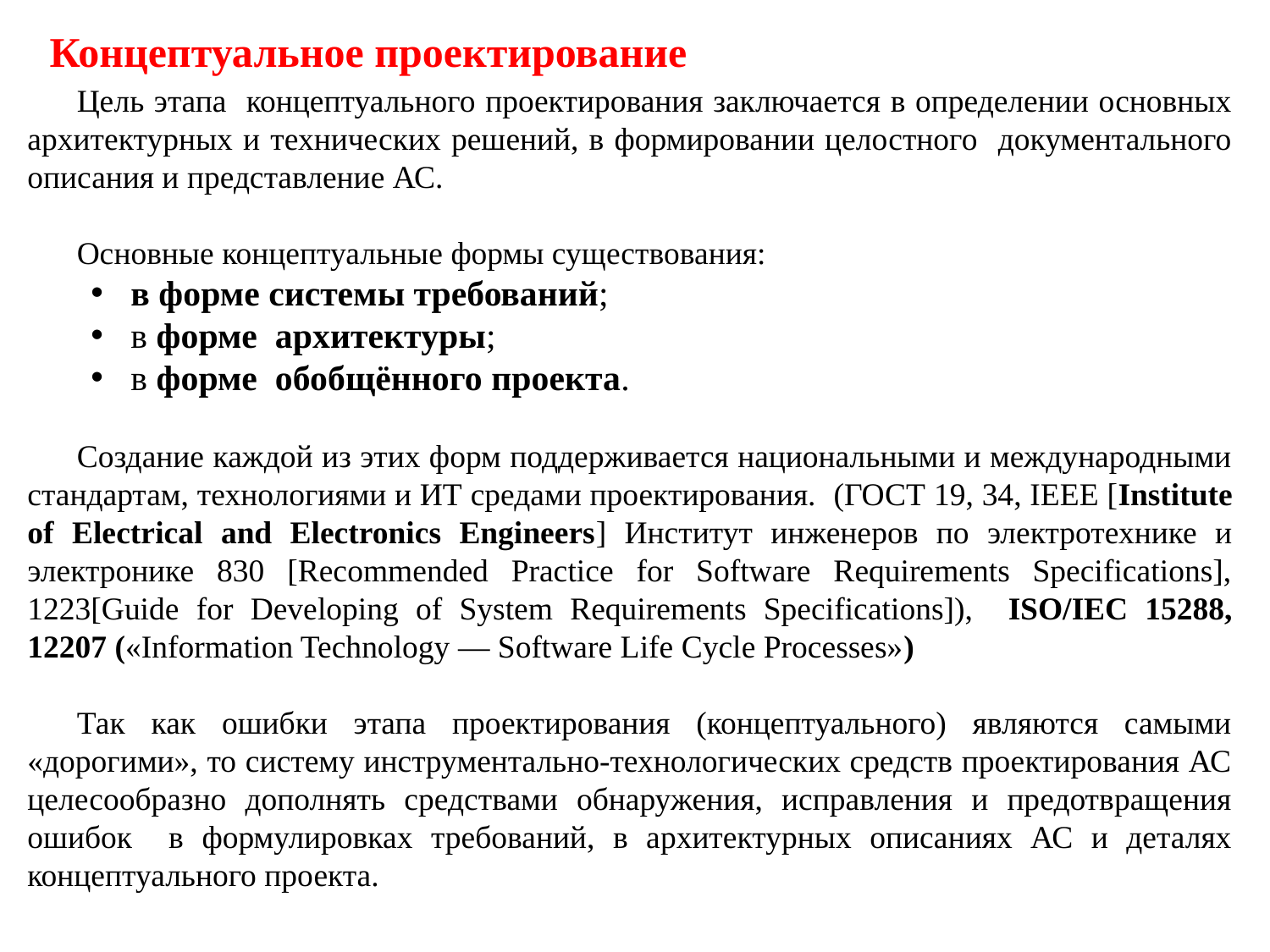

Концептуальное проектирование
Цель этапа  концептуального проектирования заключается в определении основных архитектурных и технических решений, в формировании целостного  документального описания и представление АС.

Основные концептуальные формы существования:
в форме системы требований;
в форме  архитектуры;
в форме  обобщённого проекта.

Создание каждой из этих форм поддерживается национальными и международными стандартам, технологиями и ИТ средами проектирования.  (ГОСТ 19, 34, IEEE [Institute of Electrical and Electronics Engineers] Институт инженеров по электротехнике и электронике 830 [Recommended Practice for Software Requirements Specifications], 1223[Guide for Developing of System Requirements Specifications]),  ISO/IEC 15288, 12207 («Information Technology — Software Life Cycle Processes»)

Так как ошибки этапа проектирования (концептуального) являются самыми «дорогими», то систему инструментально-технологических средств проектирования АС целесообразно дополнять средствами обнаружения, исправления и предотвращения ошибок  в формулировках требований, в архитектурных описаниях АС и деталях концептуального проекта.